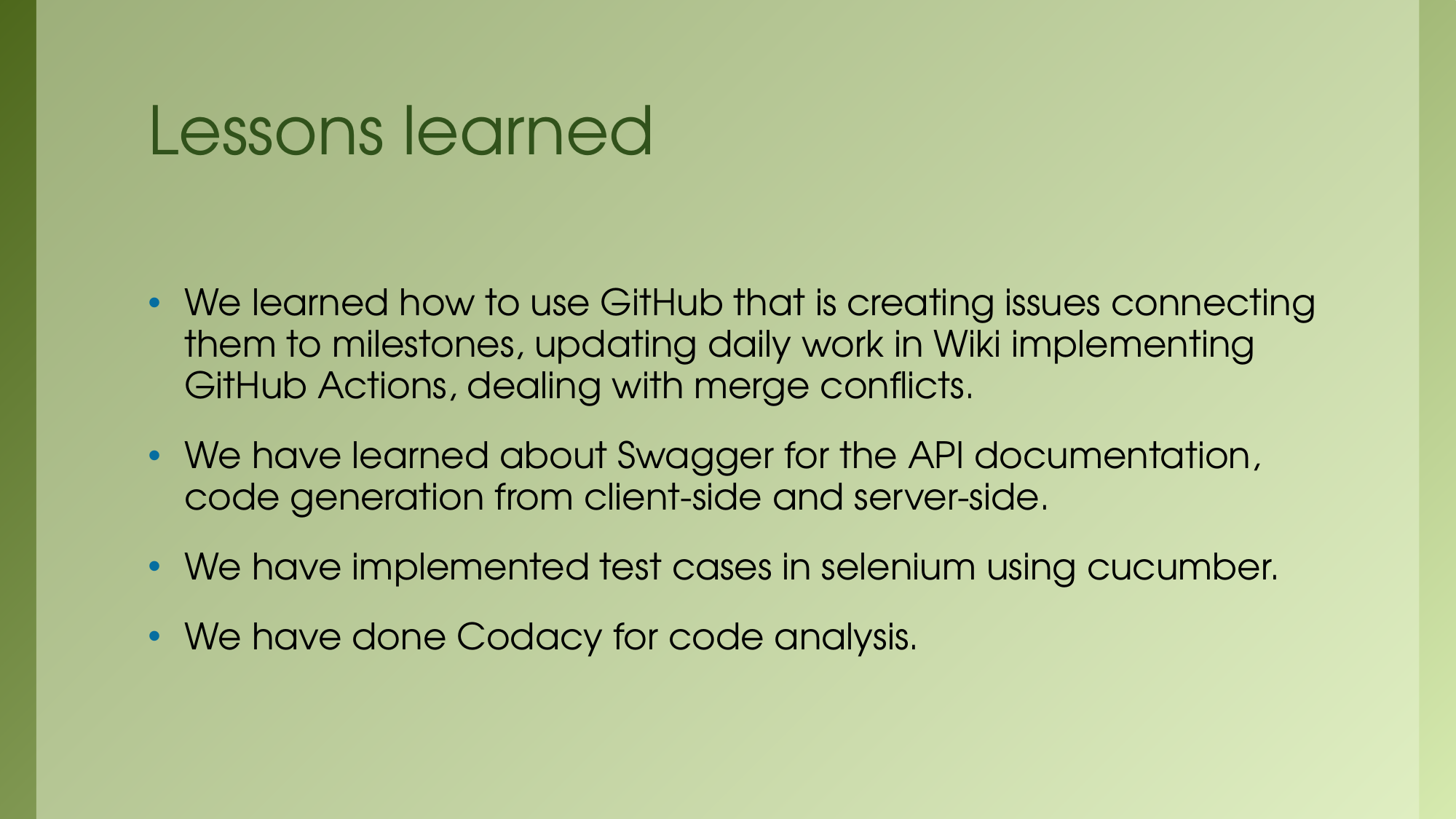

# Lessons learned

We learned how to use GitHub that is creating issues connecting them to milestones, updating daily work in Wiki implementing GitHub Actions, dealing with merge conflicts.
We have learned about Swagger for the API documentation, code generation from client-side and server-side.
We have implemented test cases in selenium using cucumber.
We have done Codacy for code analysis.